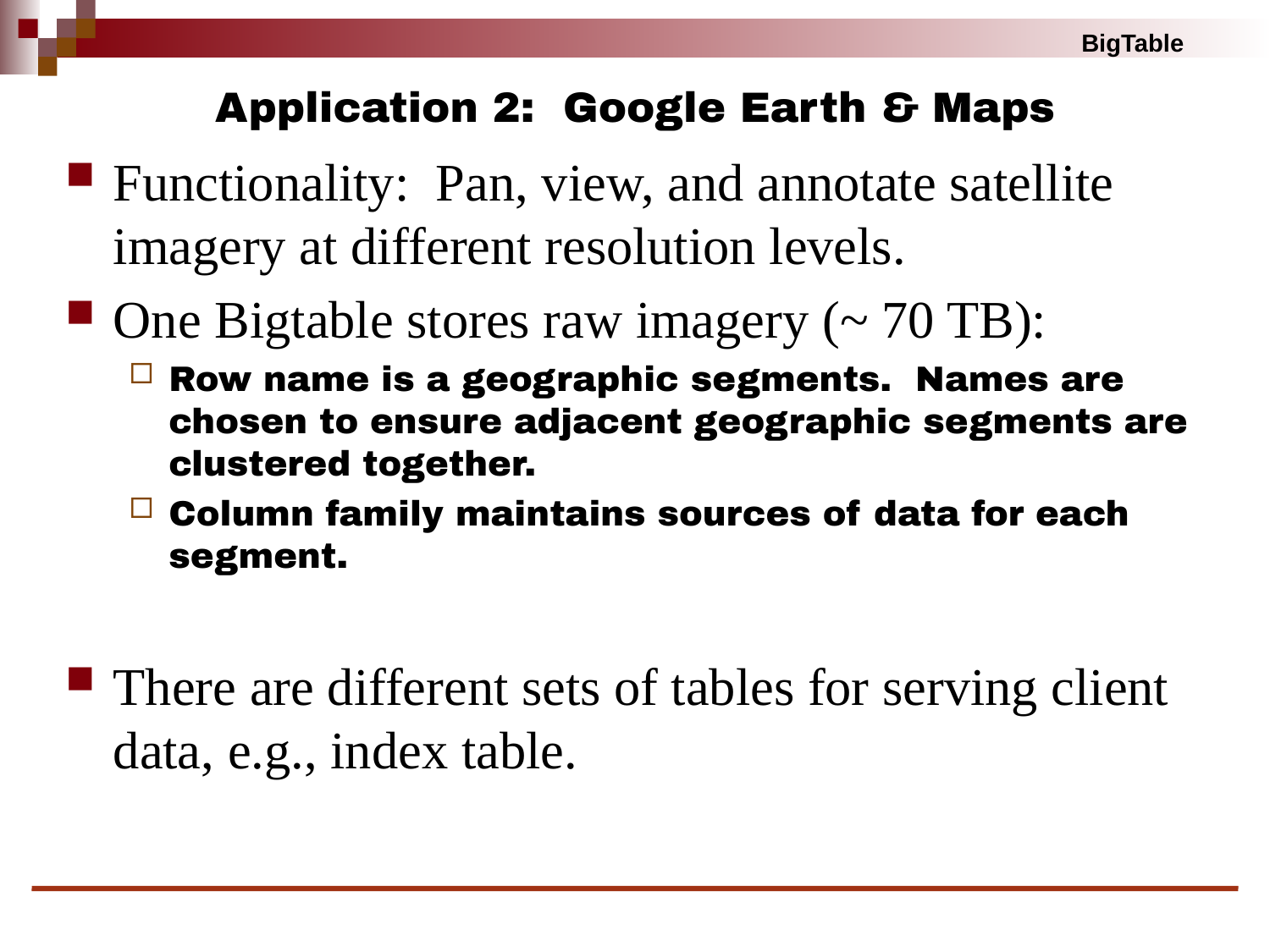

# Application 2:  Google Earth & Maps
Functionality:  Pan, view, and annotate satellite imagery at different resolution levels.
One Bigtable stores raw imagery (~ 70 TB):
Row name is a geographic segments.  Names are chosen to ensure adjacent geographic segments are clustered together.
Column family maintains sources of data for each segment.

There are different sets of tables for serving client data, e.g., index table.